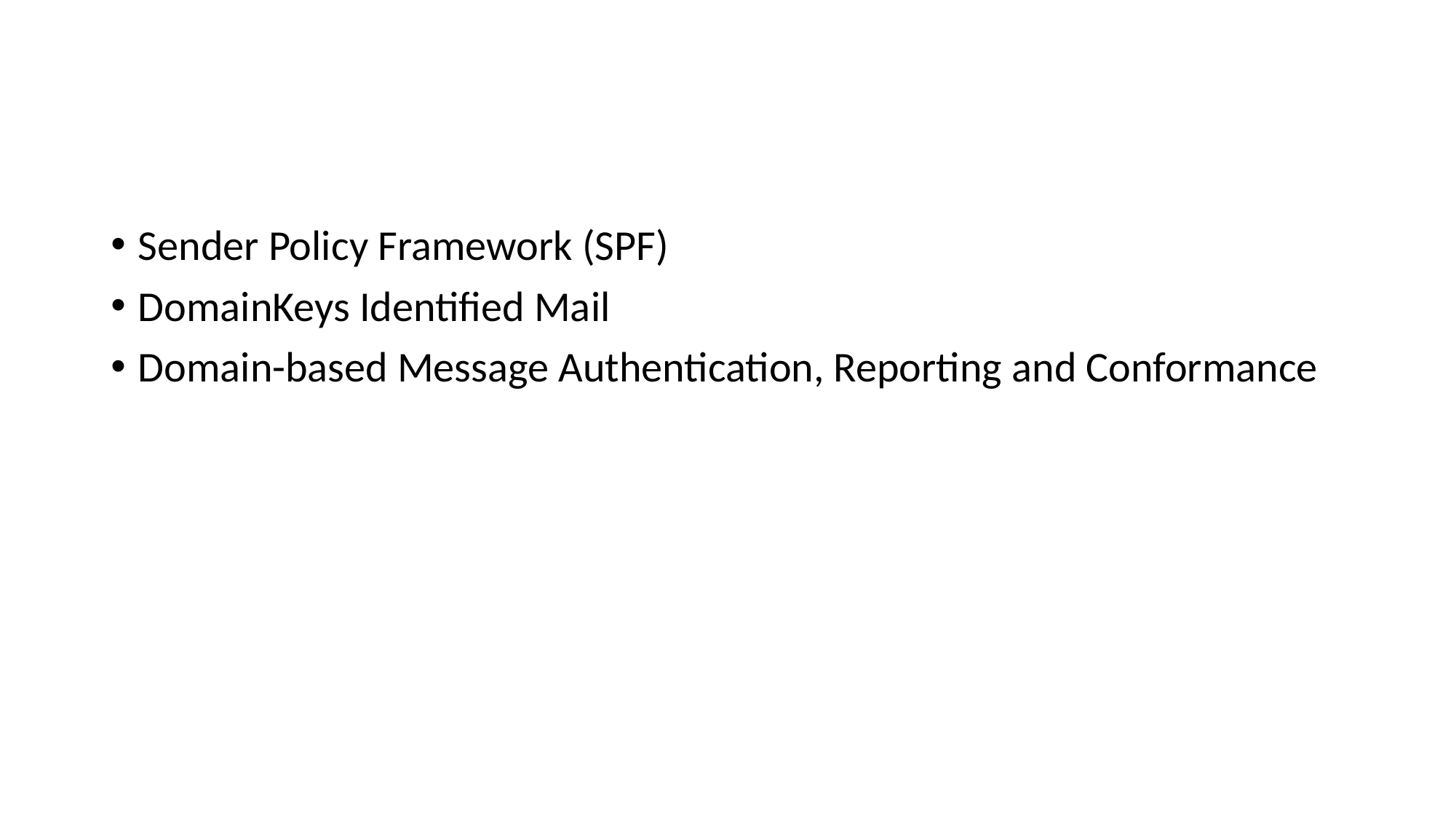

#
Sender Policy Framework (SPF)
DomainKeys Identified Mail
Domain-based Message Authentication, Reporting and Conformance